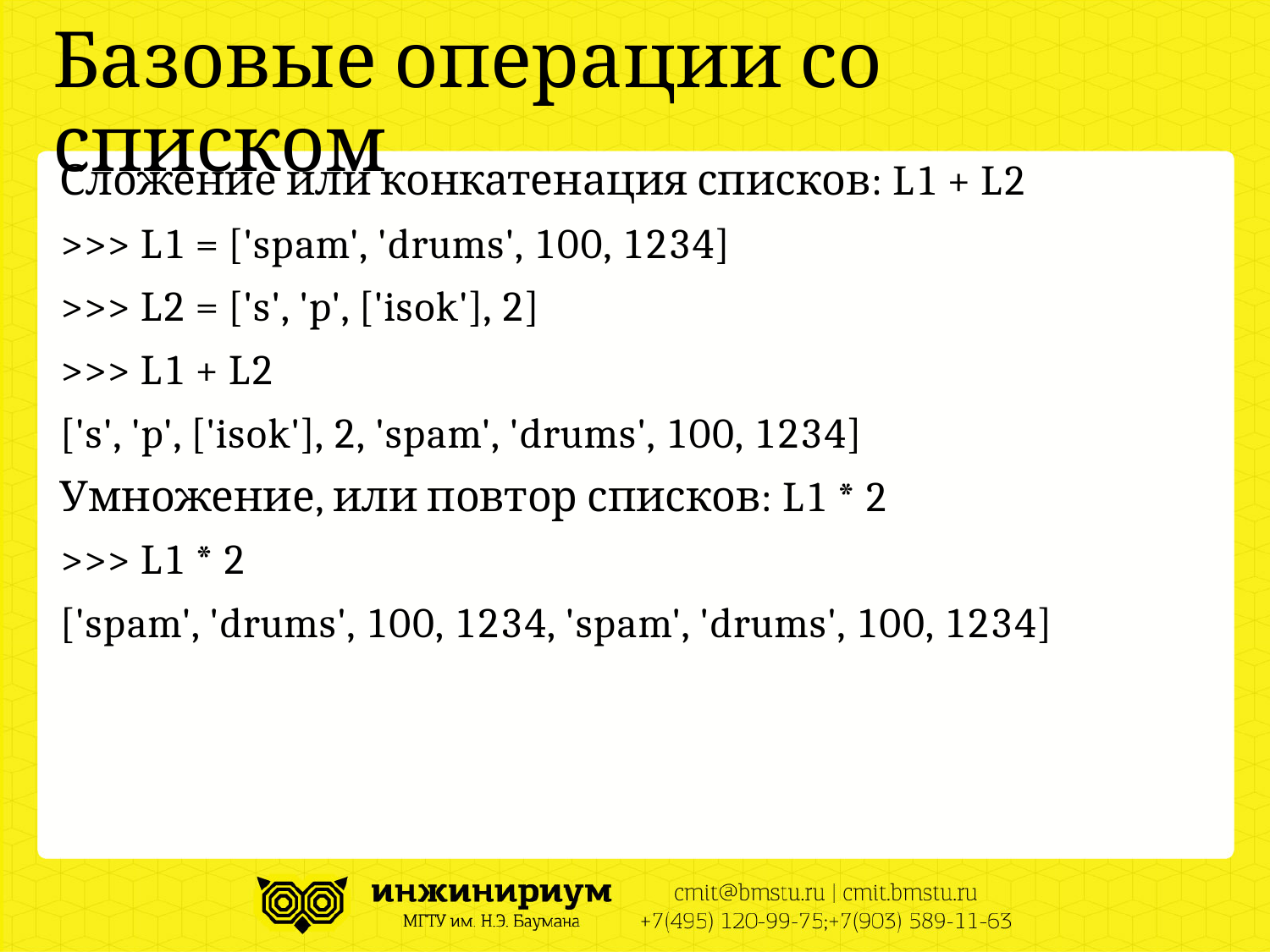

# Базовые операции со списком
Сложение или конкатенация списков: L1 + L2
>>> L1 = ['spam', 'drums', 100, 1234]
>>> L2 = ['s', 'p', ['isok'], 2]
>>> L1 + L2
['s', 'p', ['isok'], 2, 'spam', 'drums', 100, 1234]
Умножение, или повтор списков: L1 * 2
>>> L1 * 2
['spam', 'drums', 100, 1234, 'spam', 'drums', 100, 1234]